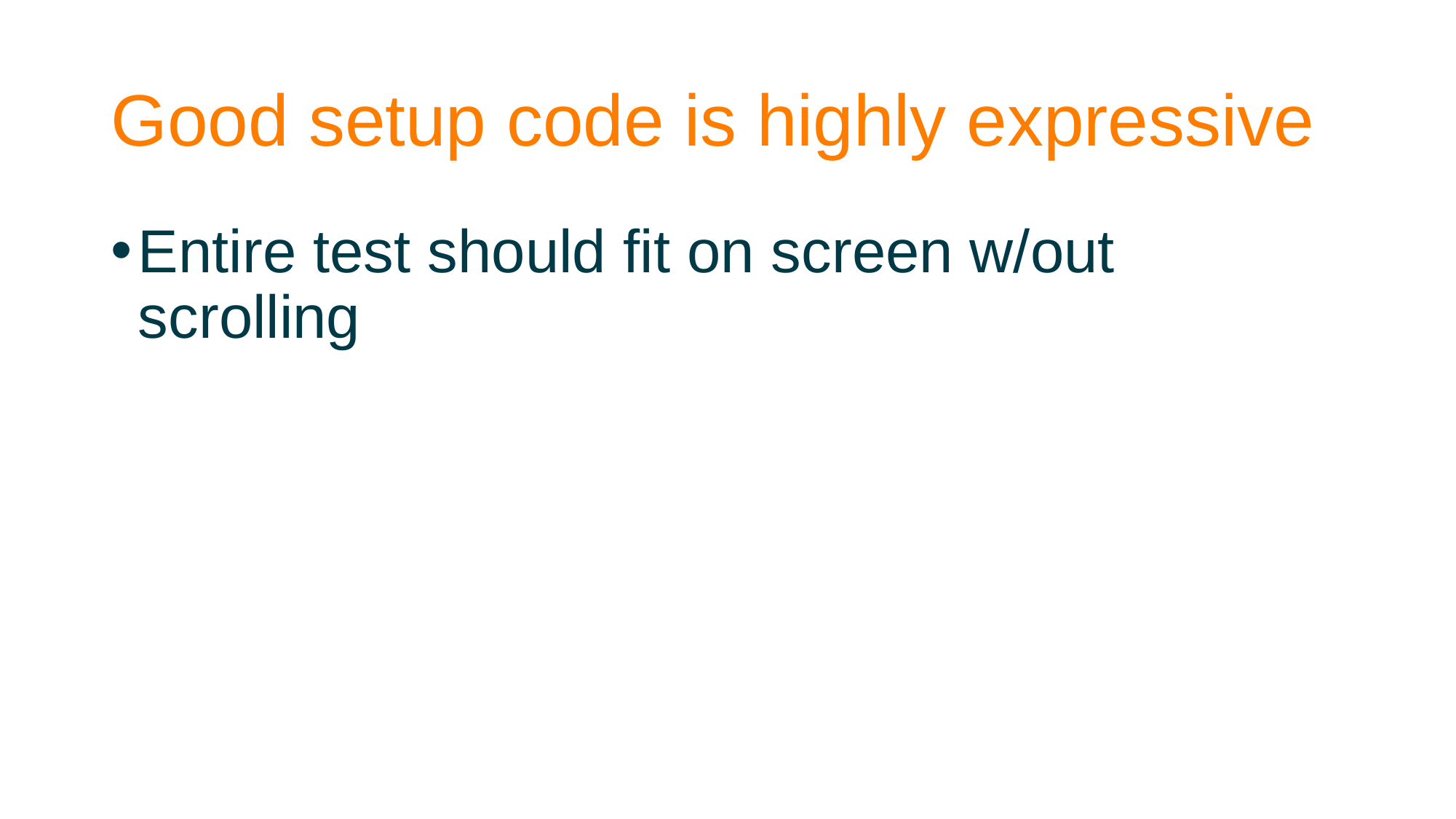

# Good setup code is highly expressive
Entire test should fit on screen w/out scrolling